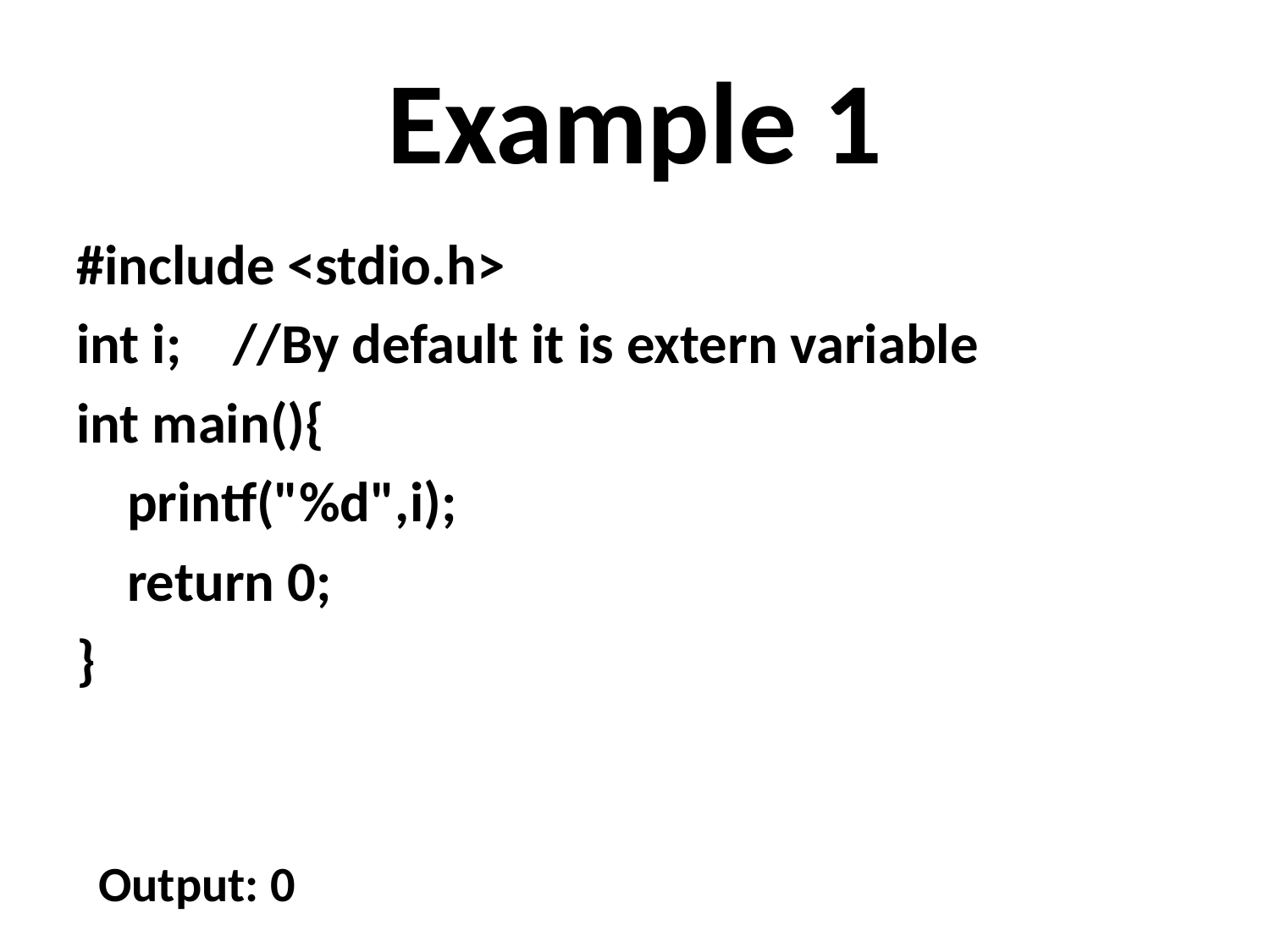

# Example 1
#include <stdio.h>
int i;    //By default it is extern variable
int main(){
    printf("%d",i);
    return 0;
}
Output: 0